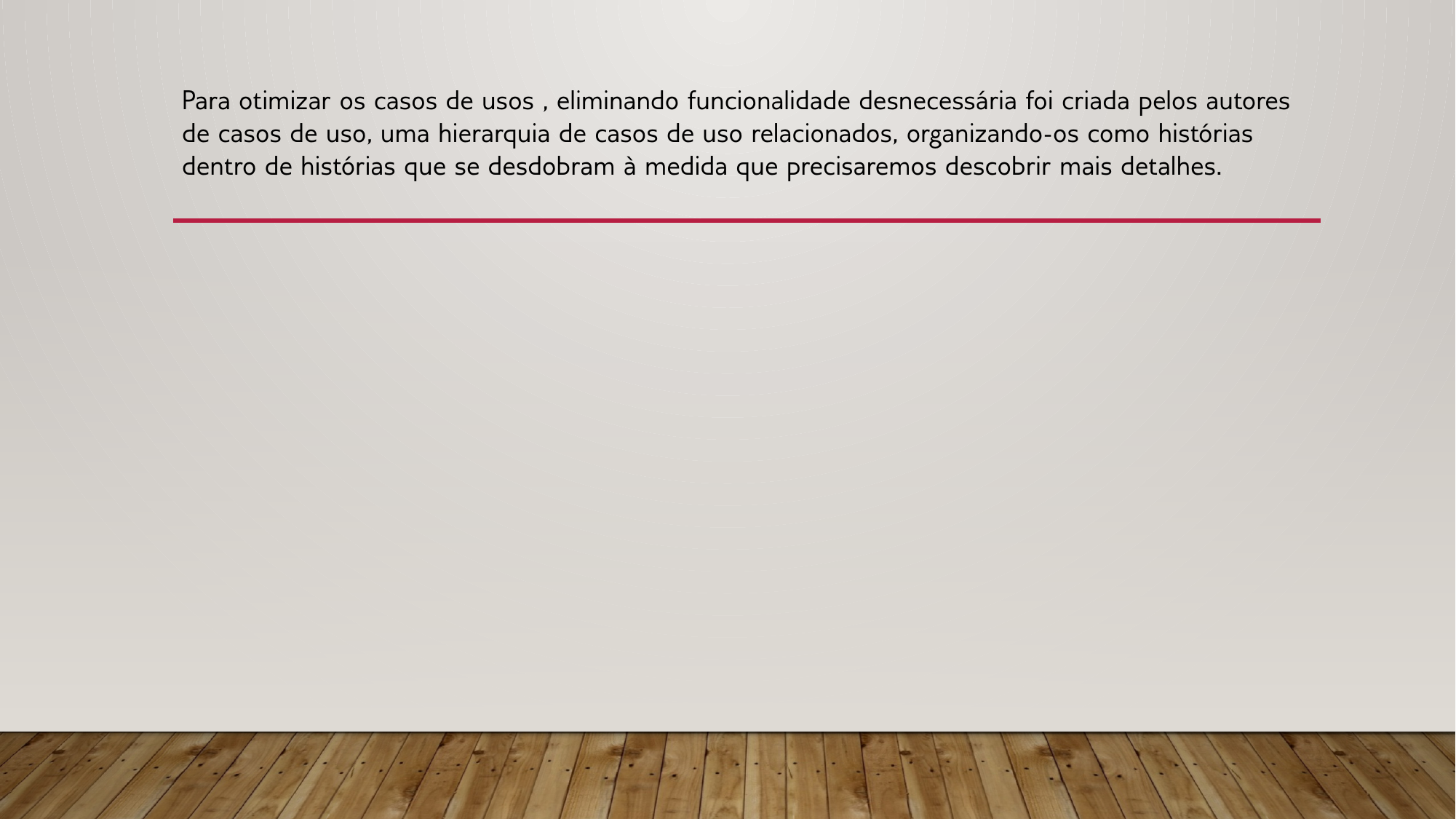

Para otimizar os casos de usos , eliminando funcionalidade desnecessária foi criada pelos autores de casos de uso, uma hierarquia de casos de uso relacionados, organizando-os como histórias dentro de histórias que se desdobram à medida que precisaremos descobrir mais detalhes.